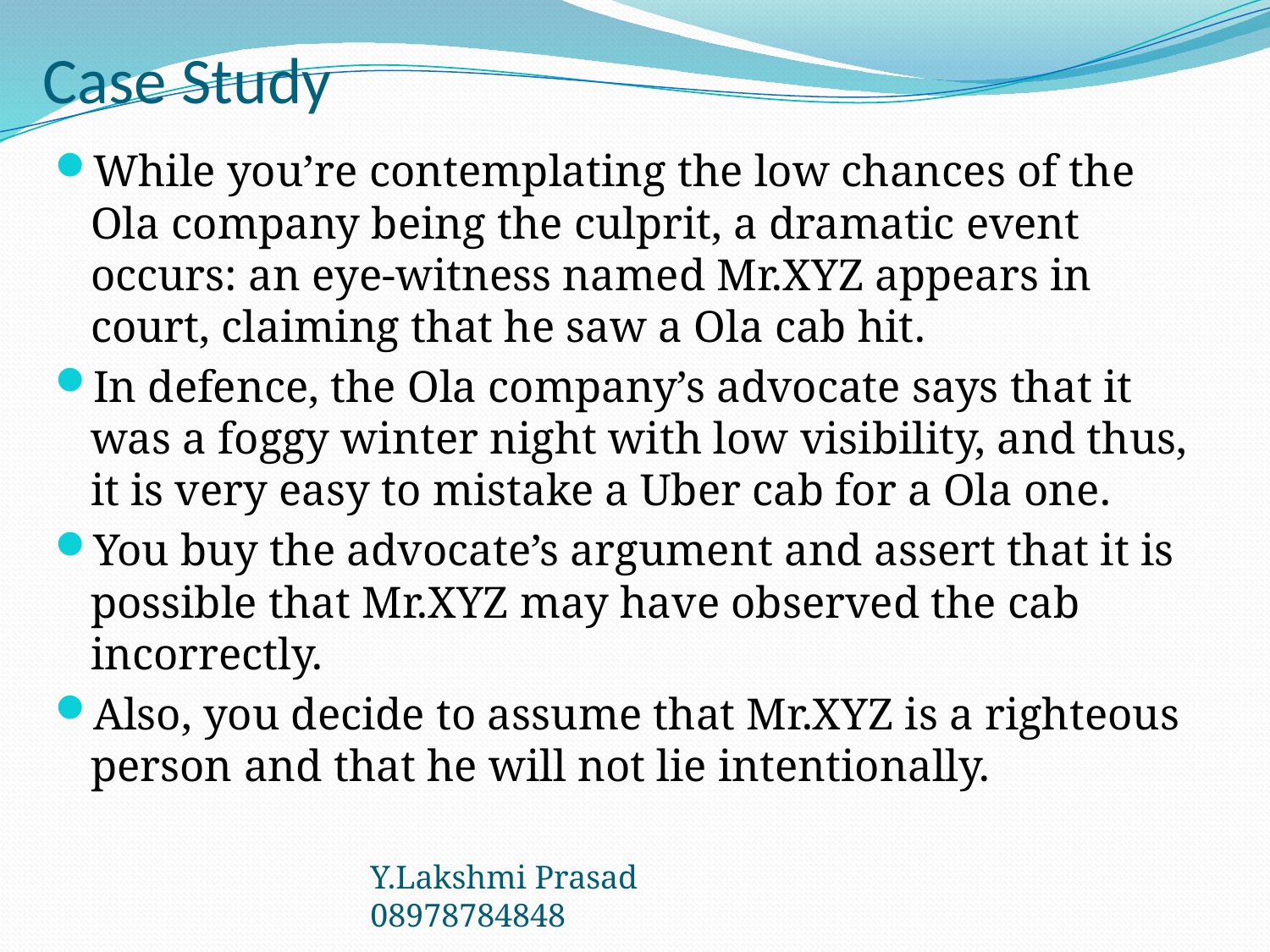

# Case Study
While you’re contemplating the low chances of the Ola company being the culprit, a dramatic event occurs: an eye-witness named Mr.XYZ appears in court, claiming that he saw a Ola cab hit.
In defence, the Ola company’s advocate says that it was a foggy winter night with low visibility, and thus, it is very easy to mistake a Uber cab for a Ola one.
You buy the advocate’s argument and assert that it is possible that Mr.XYZ may have observed the cab incorrectly.
Also, you decide to assume that Mr.XYZ is a righteous person and that he will not lie intentionally.
Y.Lakshmi Prasad 08978784848